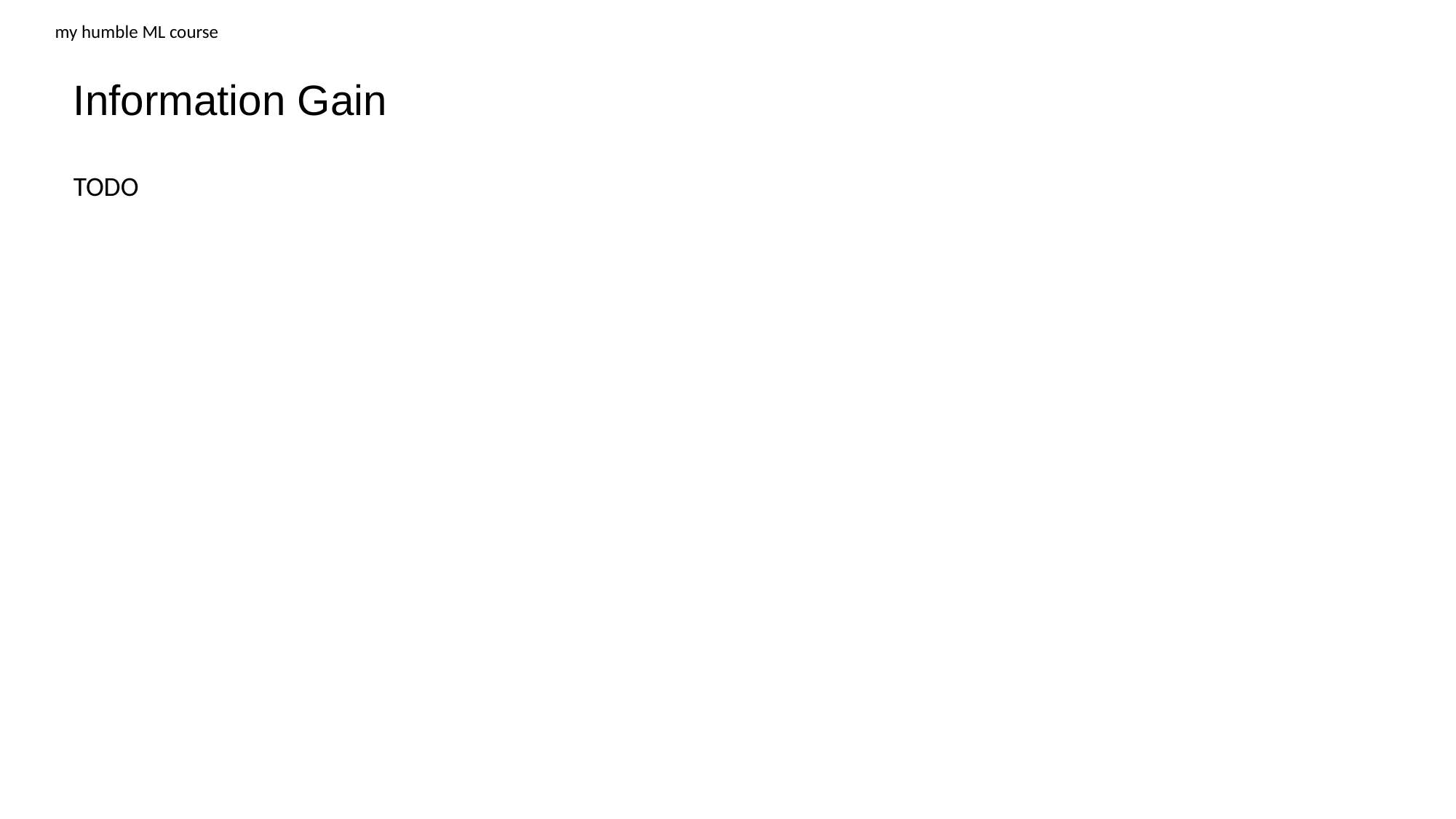

my humble ML course
Information Gain
TODO